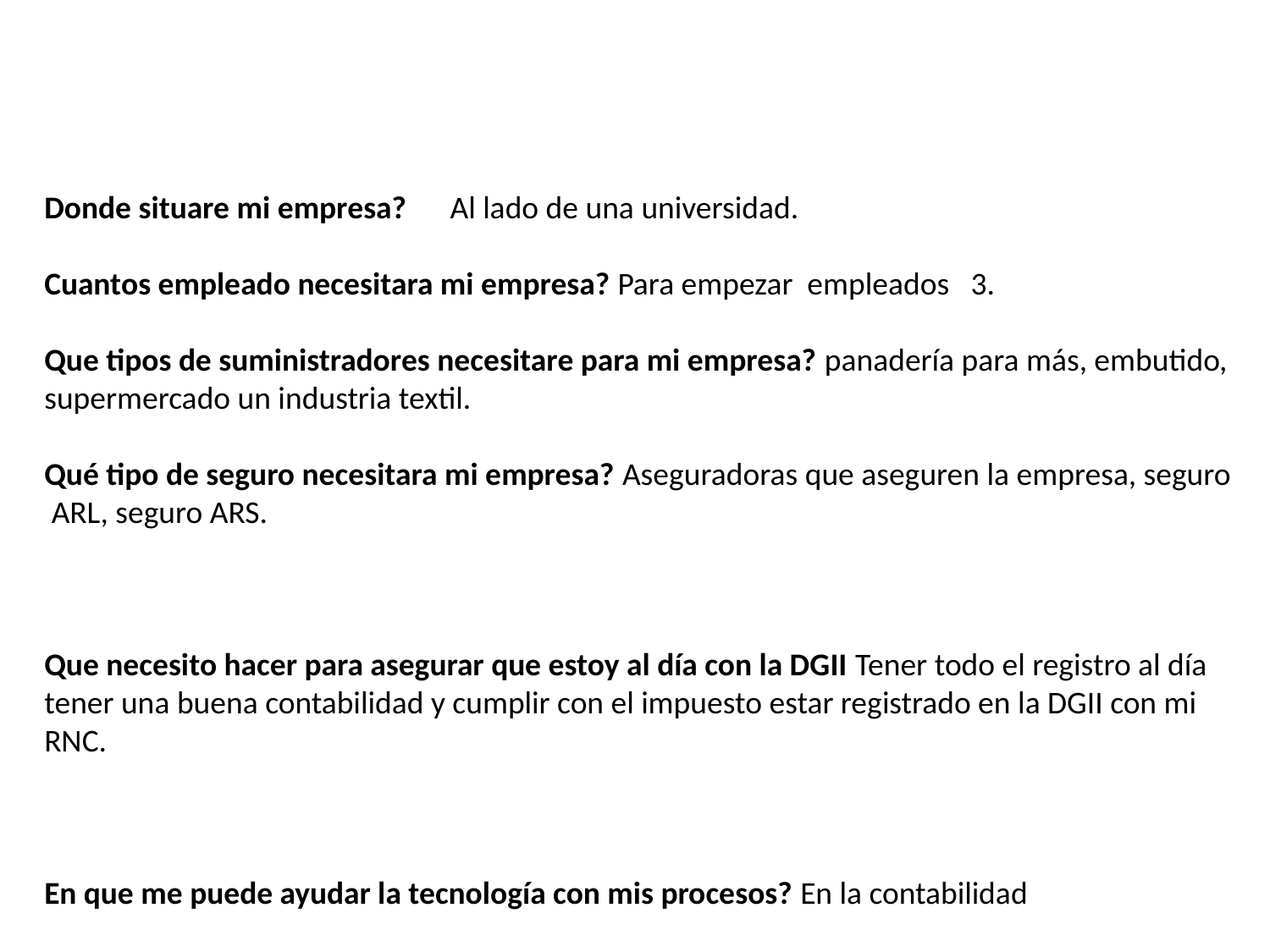

Donde situare mi empresa?      Al lado de una universidad.

Cuantos empleado necesitara mi empresa? Para empezar  empleados   3.

Que tipos de suministradores necesitare para mi empresa? panadería para más, embutido, supermercado un industria textil.

Qué tipo de seguro necesitara mi empresa? Aseguradoras que aseguren la empresa, seguro  ARL, seguro ARS.

Que necesito hacer para asegurar que estoy al día con la DGII Tener todo el registro al día tener una buena contabilidad y cumplir con el impuesto estar registrado en la DGII con mi RNC.

En que me puede ayudar la tecnología con mis procesos? En la contabilidad